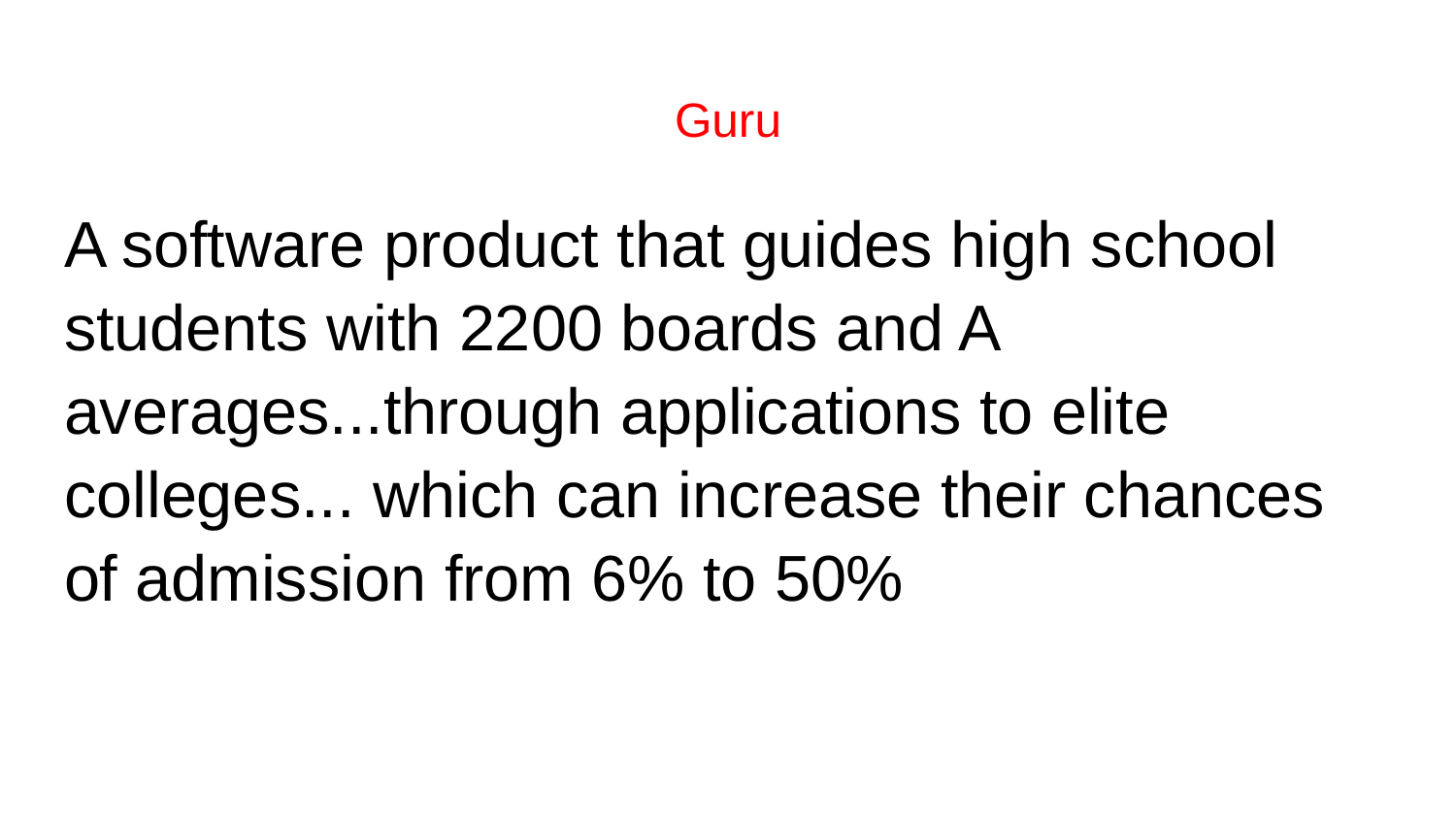

# Guru

A software product that guides high school students with 2200 boards and A averages...through applications to elite colleges... which can increase their chances of admission from 6% to 50%